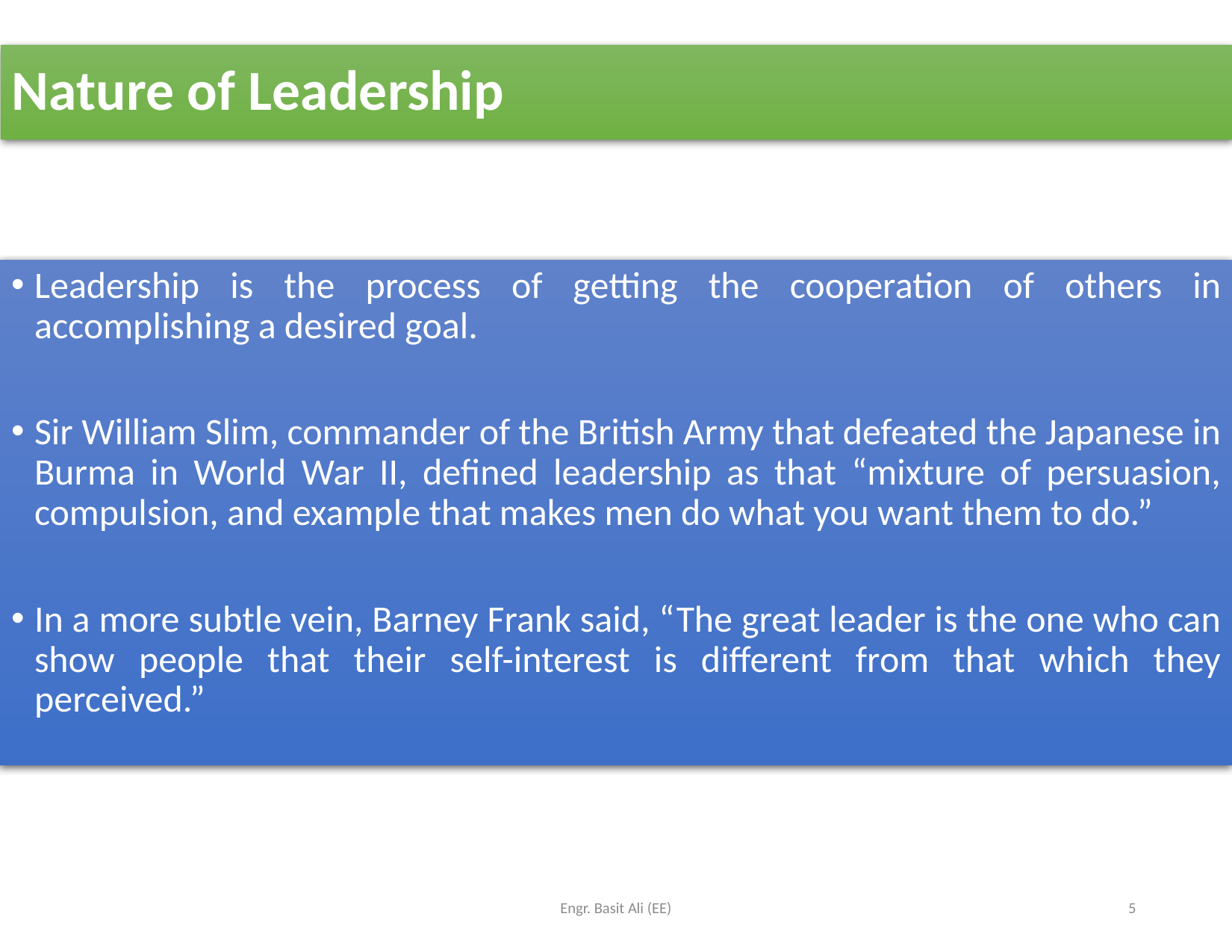

# Nature of Leadership
Leadership is the process of getting the cooperation of others in accomplishing a desired goal.

Sir William Slim, commander of the British Army that defeated the Japanese in Burma in World War II, defined leadership as that “mixture of persuasion, compulsion, and example that makes men do what you want them to do.”

In a more subtle vein, Barney Frank said, “The great leader is the one who can show people that their self-interest is different from that which they perceived.”
Engr. Basit Ali (EE)
5